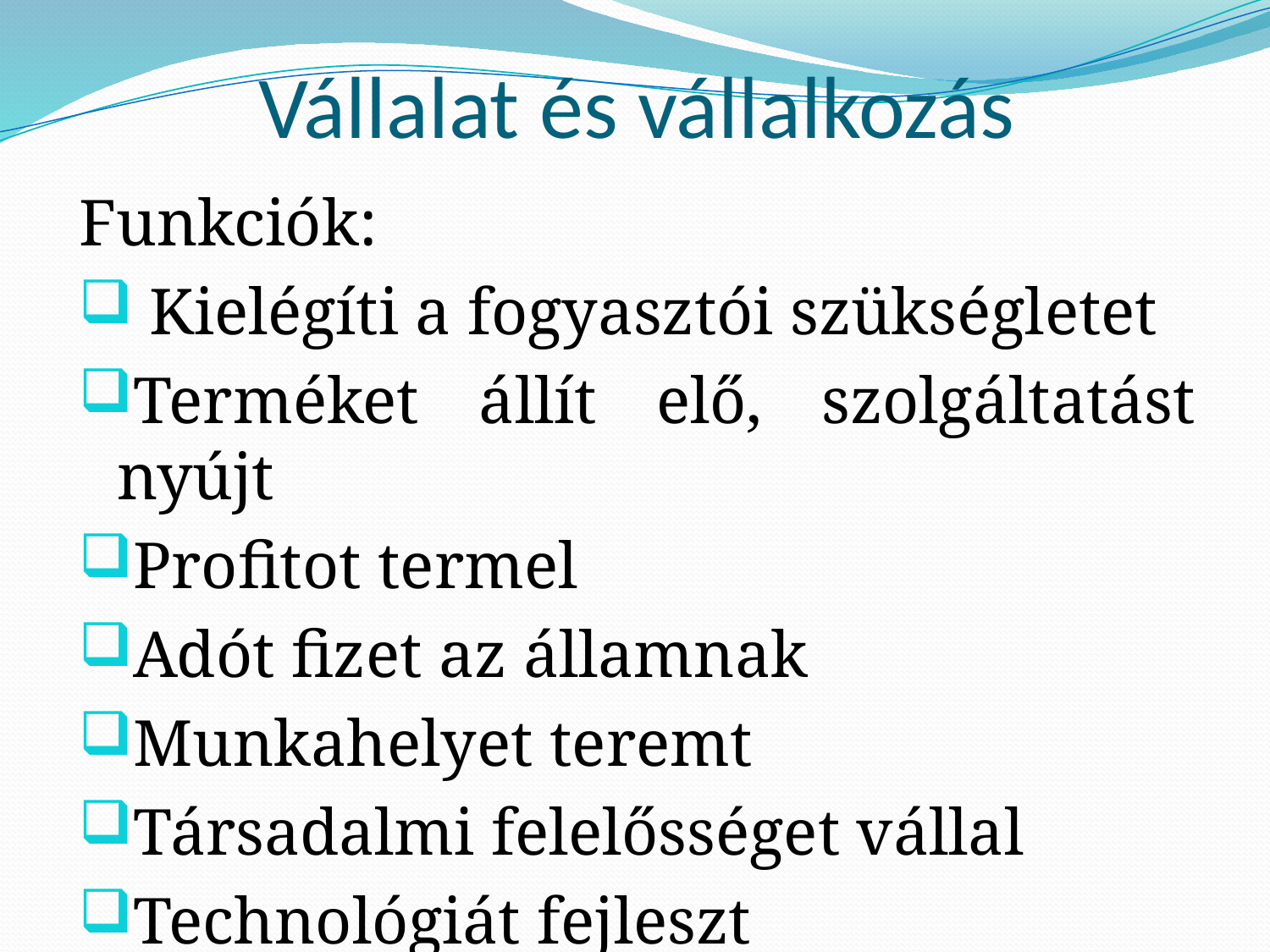

# Vállalat és vállalkozás
Funkciók:
 Kielégíti a fogyasztói szükségletet
Terméket állít elő, szolgáltatást nyújt
Profitot termel
Adót fizet az államnak
Munkahelyet teremt
Társadalmi felelősséget vállal
Technológiát fejleszt